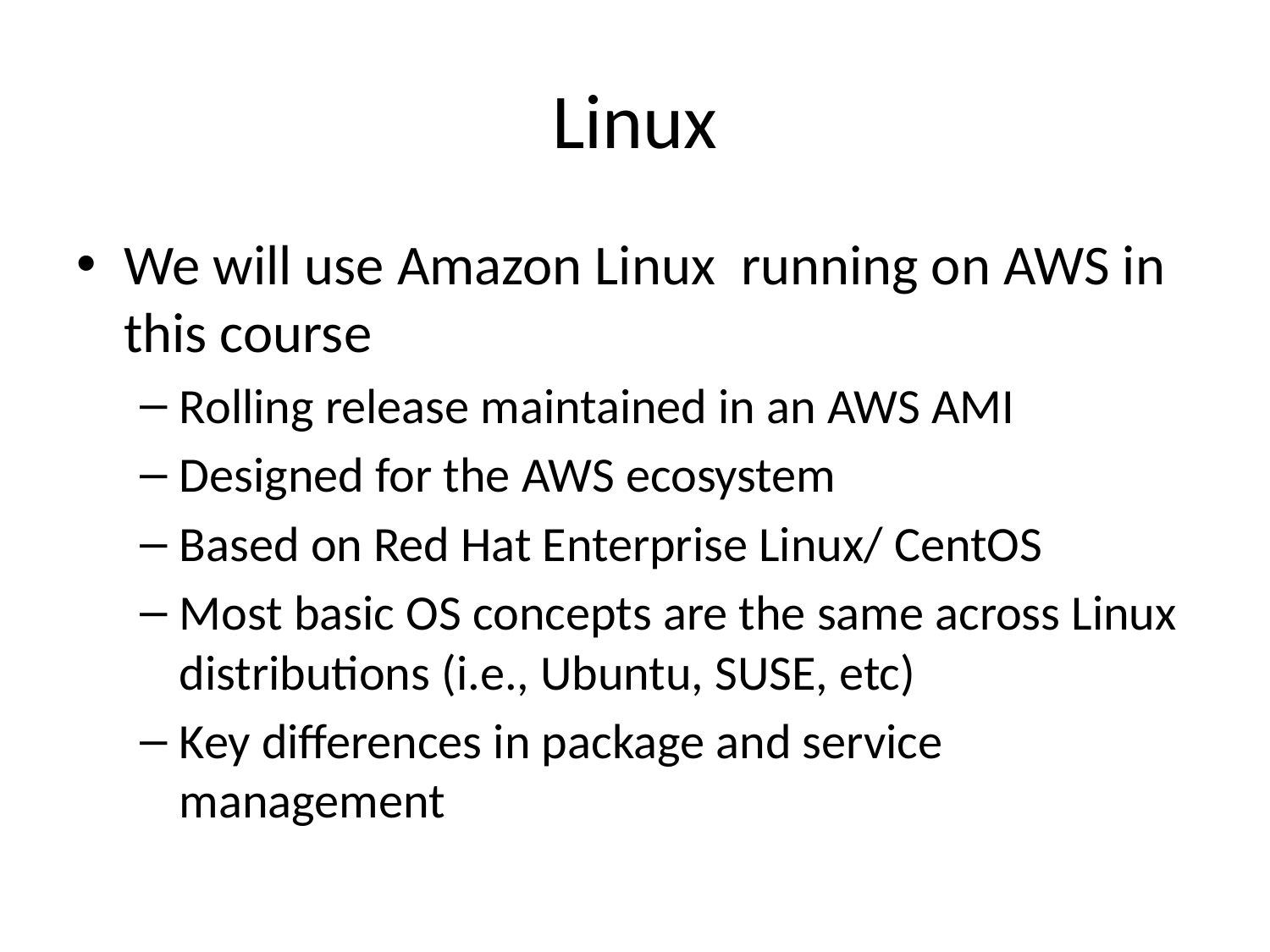

# Linux
We will use Amazon Linux  running on AWS in this course
Rolling release maintained in an AWS AMI
Designed for the AWS ecosystem
Based on Red Hat Enterprise Linux/ CentOS
Most basic OS concepts are the same across Linux distributions (i.e., Ubuntu, SUSE, etc)
Key differences in package and service management